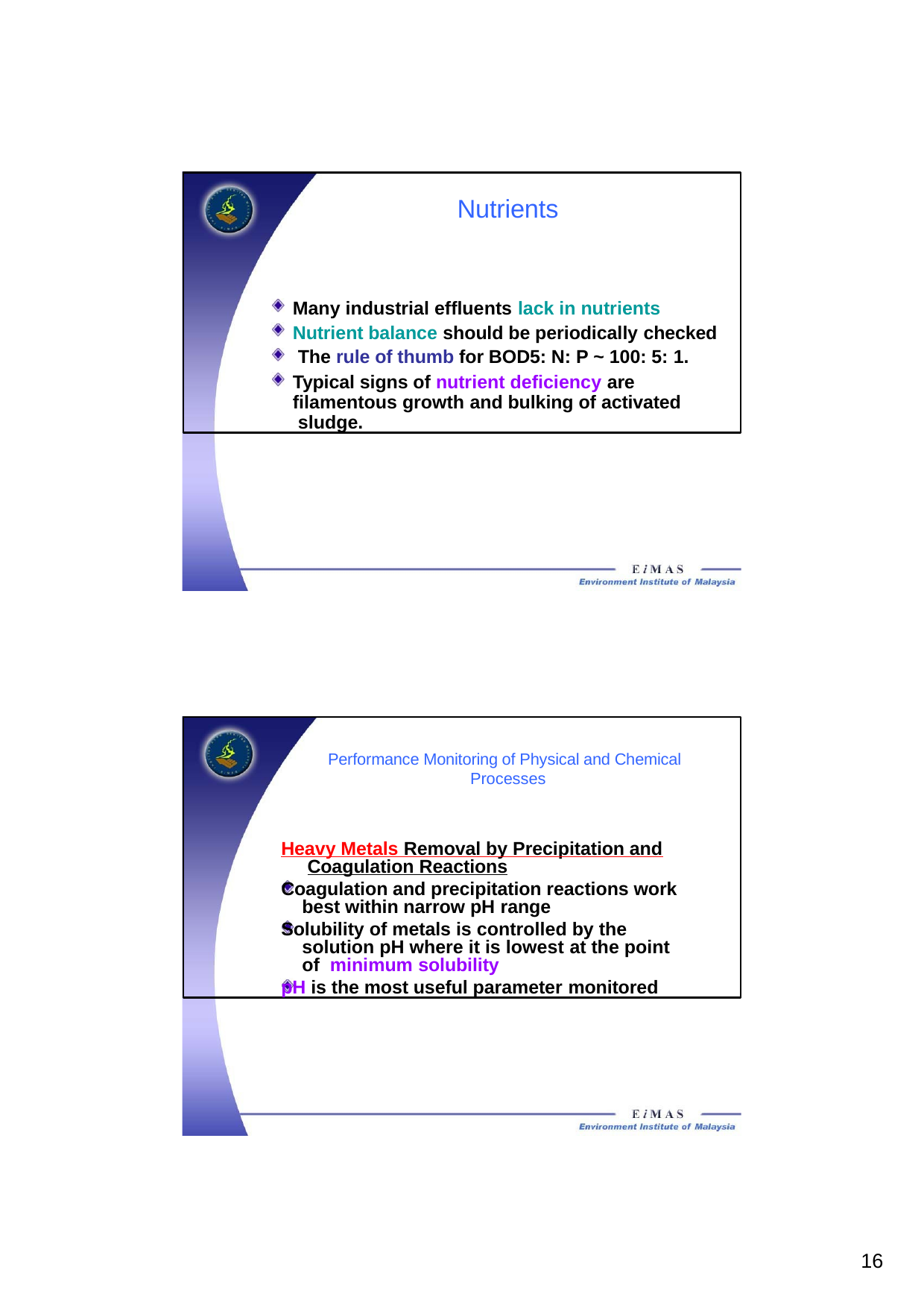

Nutrients

Many industrial effluents lack in nutrients  Nutrient balance should be periodically checked  The rule of thumb for BOD5: N: P ~ 100: 5: 1.
Typical signs of nutrient deficiency are  filamentous growth and bulking of activated  sludge.

Performance Monitoring of Physical and Chemical  Processes

Heavy Metals Removal by Precipitation and  Coagulation Reactions
Coagulation and precipitation reactions work  best within narrow pH range
Solubility of metals is controlled by the  solution pH where it is lowest at the point of  minimum solubility
pH is the most useful parameter monitored

16